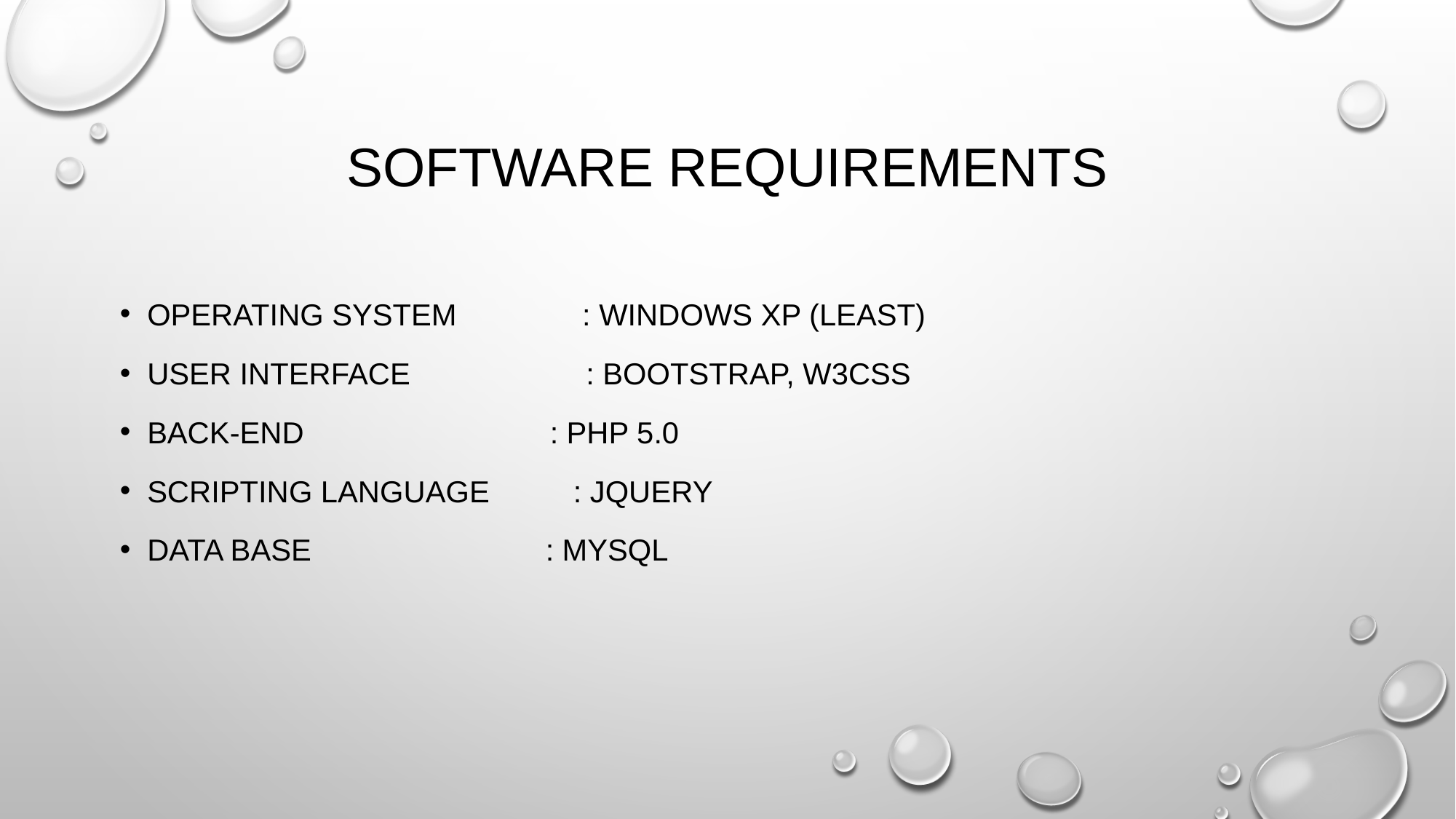

# Software requirements
Operating system               : Windows xp (least)
User interface                     : bootstrap, w3css
Back-end		         : php 5.0
Scripting language          : Jquery
Data base                            : mysql